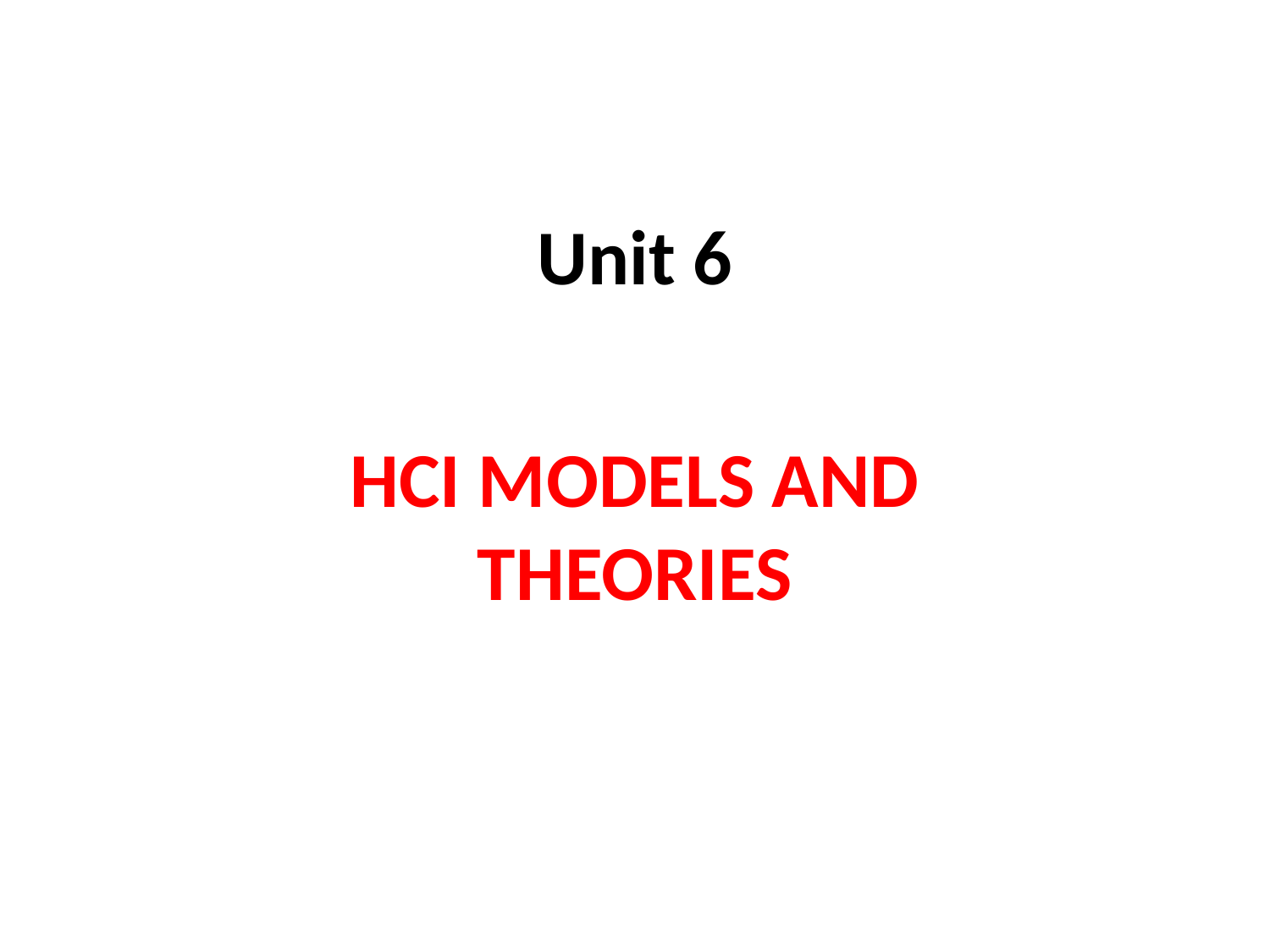

# Unit 6
HCI MODELS AND THEORIES